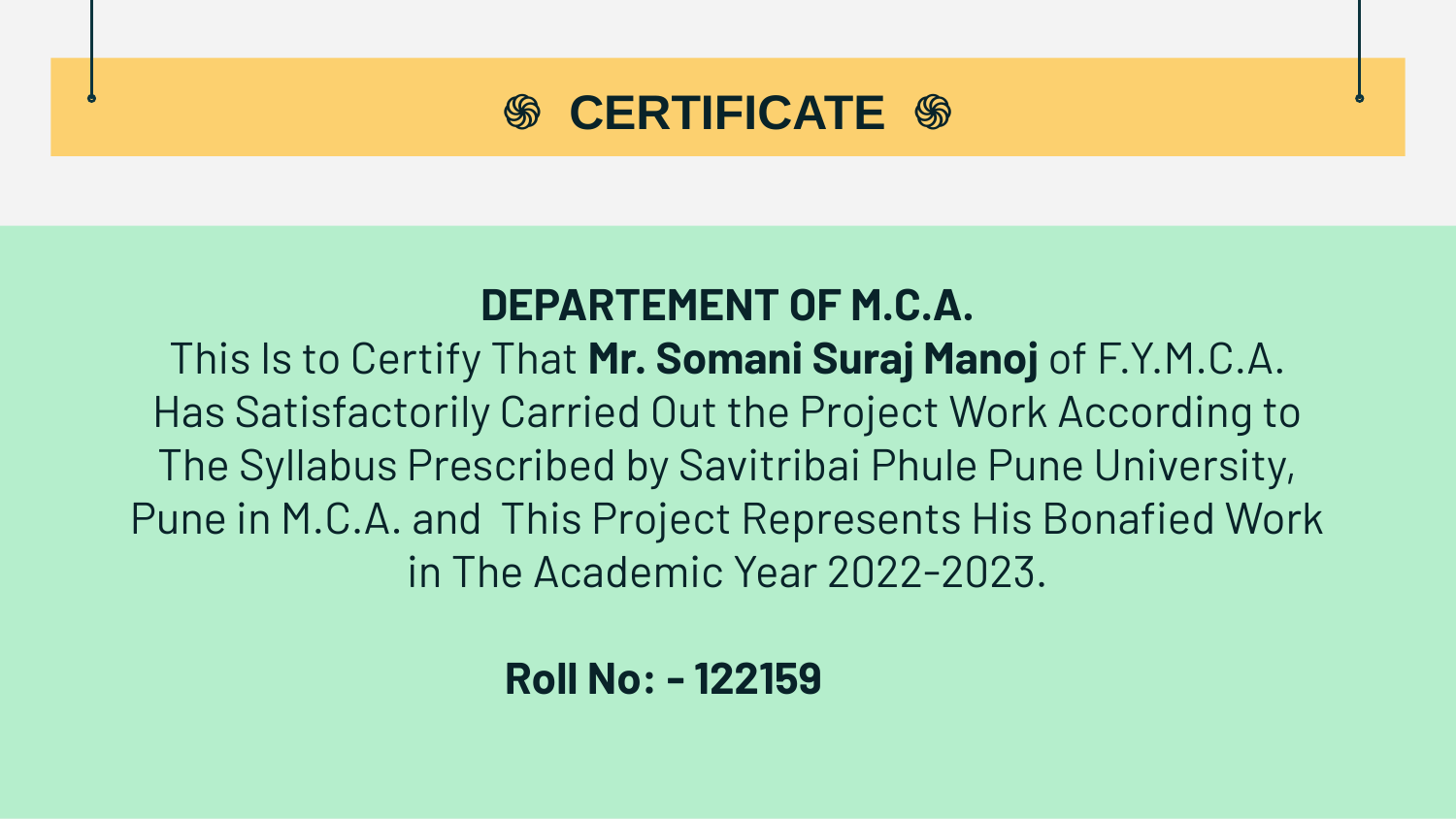

# ֍  CERTIFICATE  ֍
DEPARTEMENT OF M.C.A.
This Is to Certify That Mr. Somani Suraj Manoj of F.Y.M.C.A.
Has Satisfactorily Carried Out the Project Work According to The Syllabus Prescribed by Savitribai Phule Pune University, Pune in M.C.A. and  This Project Represents His Bonafied Work in The Academic Year 2022-2023.

	Roll No: - 122159